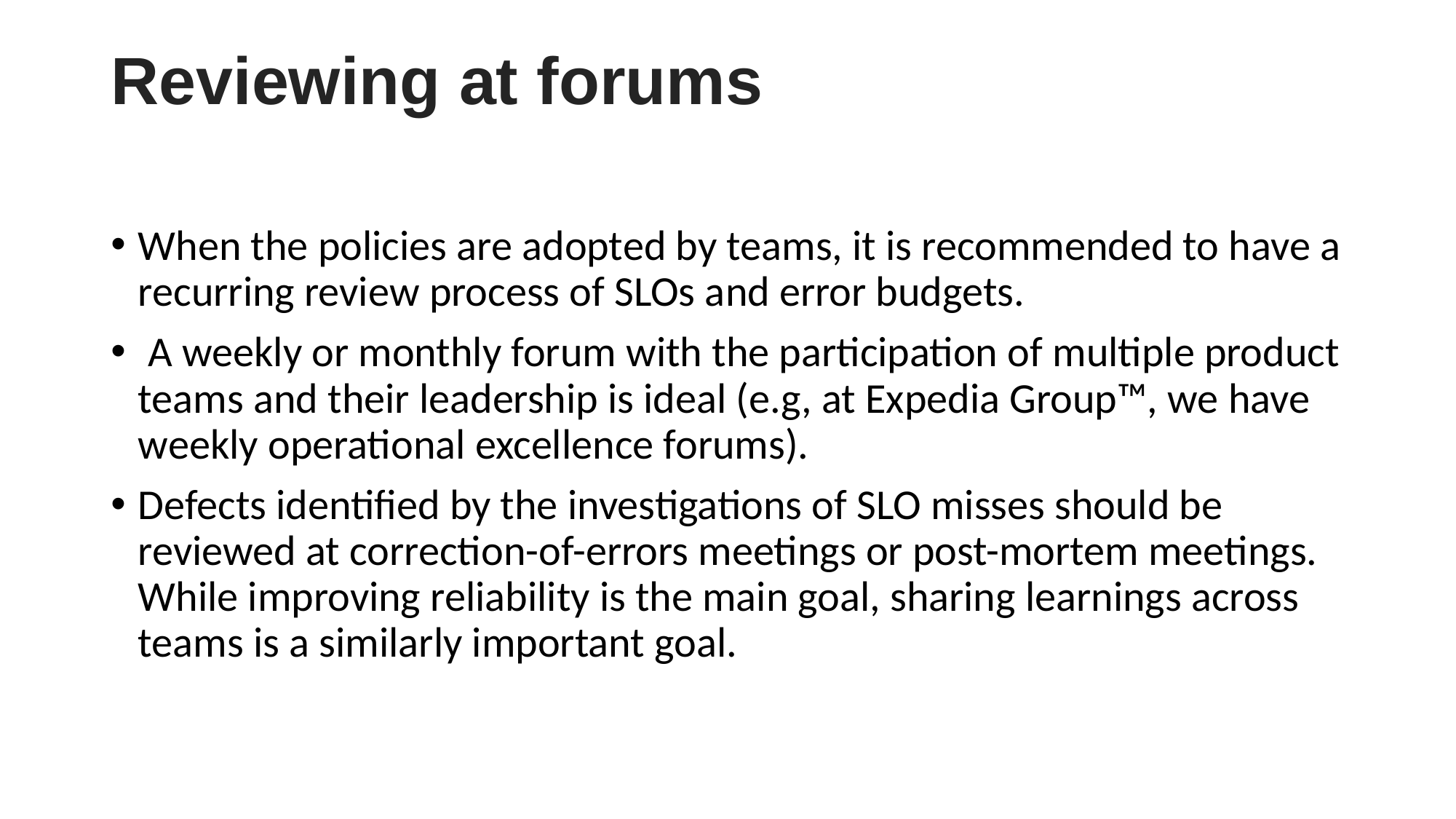

# Reviewing at forums
When the policies are adopted by teams, it is recommended to have a recurring review process of SLOs and error budgets.
 A weekly or monthly forum with the participation of multiple product teams and their leadership is ideal (e.g, at Expedia Group™️, we have weekly operational excellence forums).
Defects identified by the investigations of SLO misses should be reviewed at correction-of-errors meetings or post-mortem meetings. While improving reliability is the main goal, sharing learnings across teams is a similarly important goal.